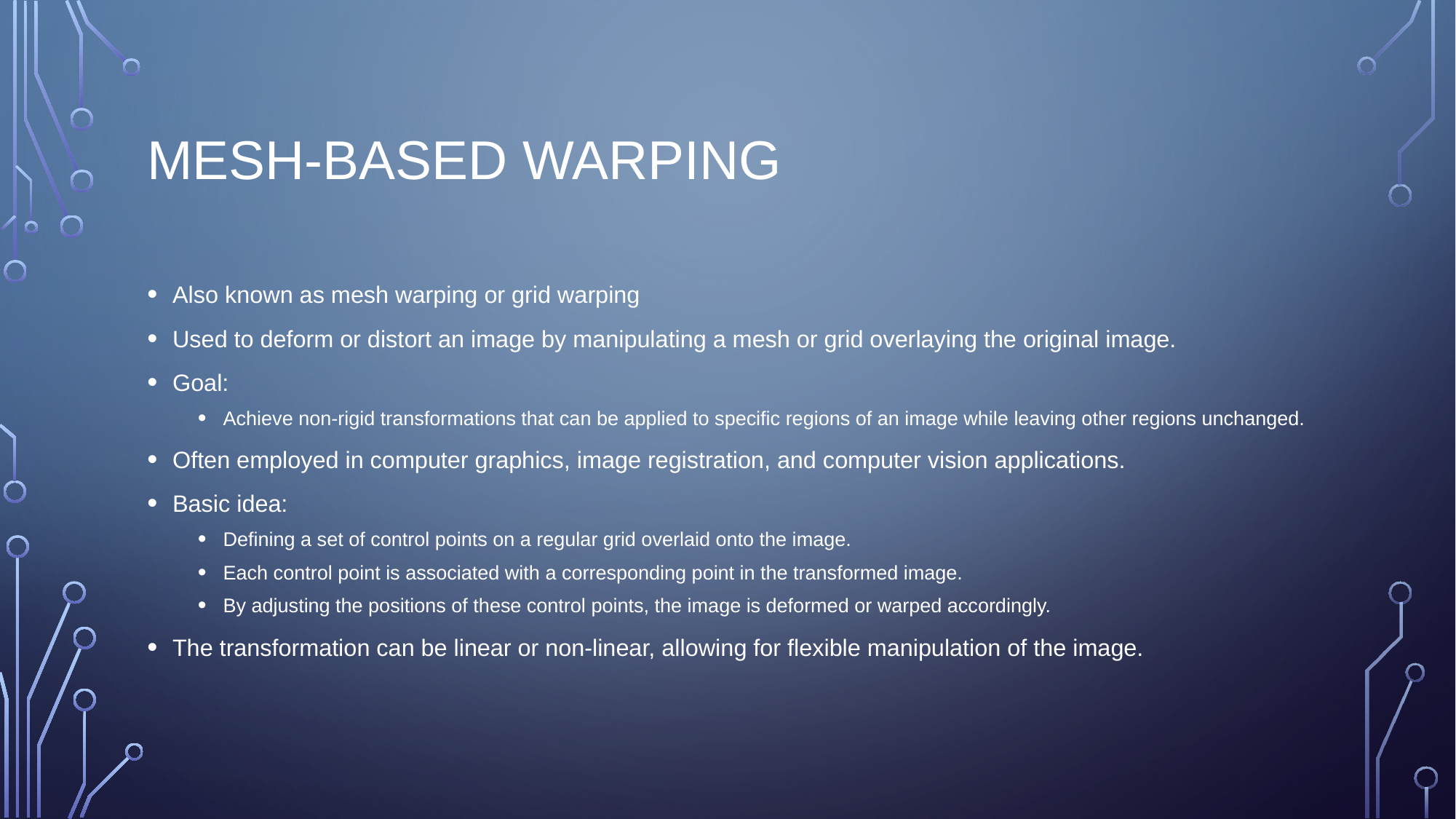

# Mesh-based Warping
Also known as mesh warping or grid warping
Used to deform or distort an image by manipulating a mesh or grid overlaying the original image.
Goal:
Achieve non-rigid transformations that can be applied to specific regions of an image while leaving other regions unchanged.
Often employed in computer graphics, image registration, and computer vision applications.
Basic idea:
Defining a set of control points on a regular grid overlaid onto the image.
Each control point is associated with a corresponding point in the transformed image.
By adjusting the positions of these control points, the image is deformed or warped accordingly.
The transformation can be linear or non-linear, allowing for flexible manipulation of the image.